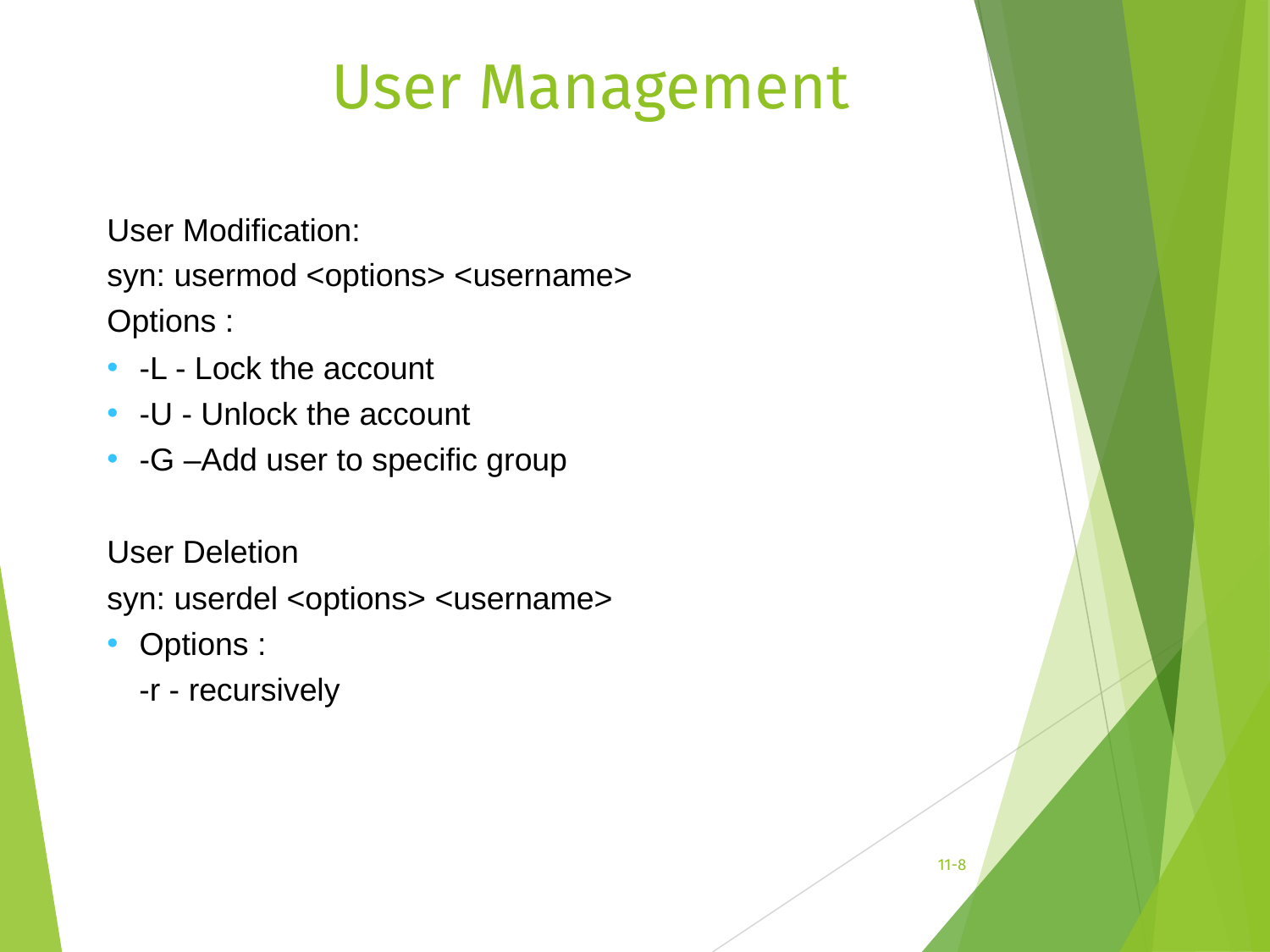

# User Management
User Modification:
syn: usermod <options> <username>  Options :
•
•
•
-L - Lock the account
-U - Unlock the account
-G –Add user to specific group
User Deletion
syn: userdel <options> <username>
Options :
-r - recursively
11-8